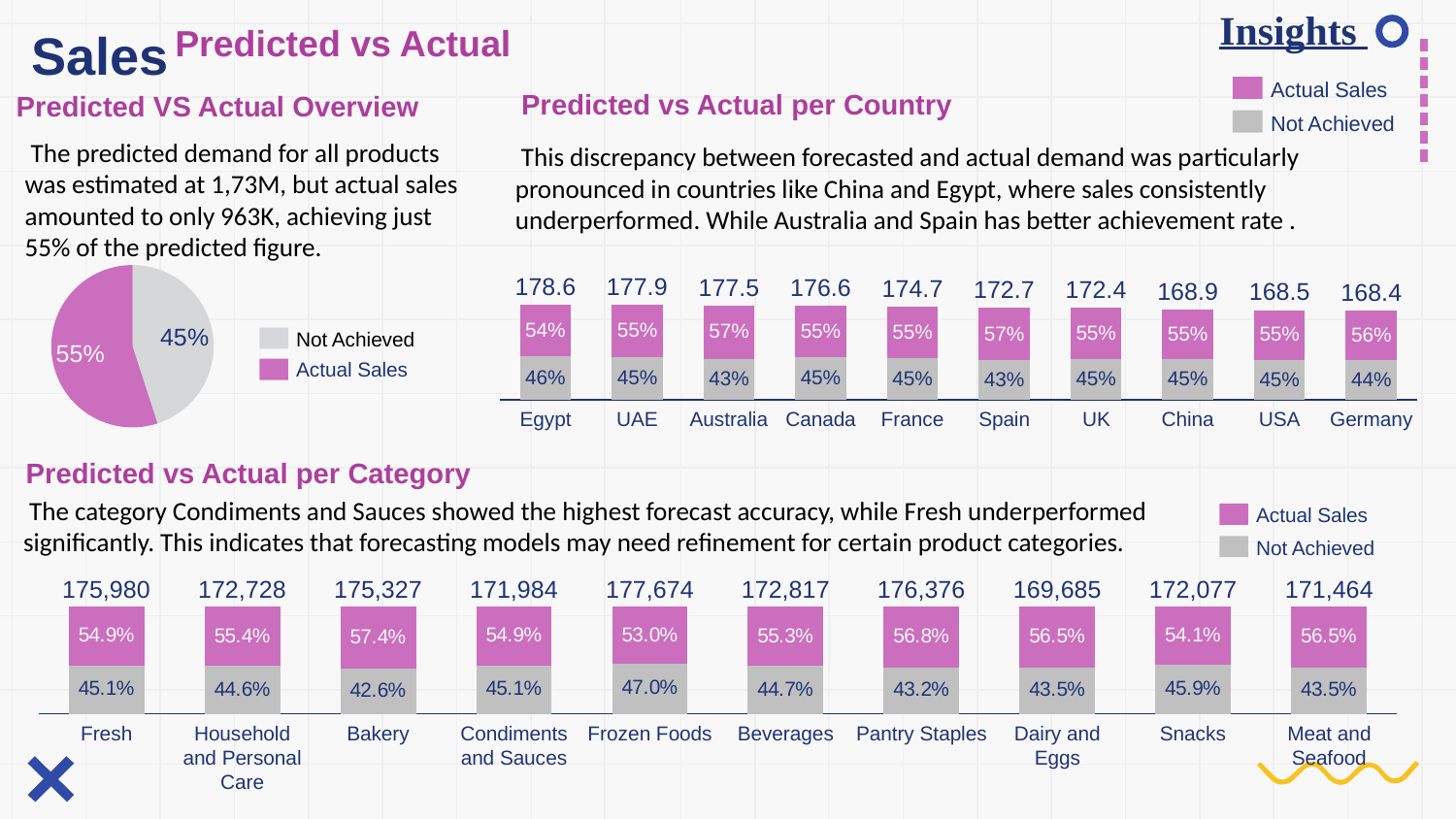

# Insights
Predicted vs Actual

Sales

Actual Sales

Predicted vs Actual per Country

Predicted VS Actual Overview

Not Achieved

 The predicted demand for all products was estimated at 1,73M, but actual sales amounted to only 963K, achieving just 55% of the predicted figure.
 This discrepancy between forecasted and actual demand was particularly pronounced in countries like China and Egypt, where sales consistently underperformed. While Australia and Spain has better achievement rate .

### Chart

| Category |  |
|---|---|
178.6
177.9
177.5
176.6
174.7
172.7
172.4
168.9
168.5
168.4

### Chart

| Category |  |  |
|---|---|---|
54%
55%
55%
57%
55%
55%
57%
55%
55%
56%

Not Achieved

Actual Sales
46%
45%
45%
45%
43%
45%
45%
43%
45%
44%
Egypt
UAE
Australia
Canada
France
Spain
UK
China
USA
Germany
Predicted vs Actual per Category

 The category Condiments and Sauces showed the highest forecast accuracy, while Fresh underperformed significantly. This indicates that forecasting models may need refinement for certain product categories.
Actual Sales

Not Achieved

### Chart

| Category |  |  |
|---|---|---|
175,980
172,728
175,327
171,984
177,674
172,817
176,376
169,685
172,077
171,464
Fresh
Household and Personal Care
Bakery
Condiments and Sauces
Frozen Foods
Beverages
Pantry Staples
Dairy and Eggs
Snacks
Meat and Seafood